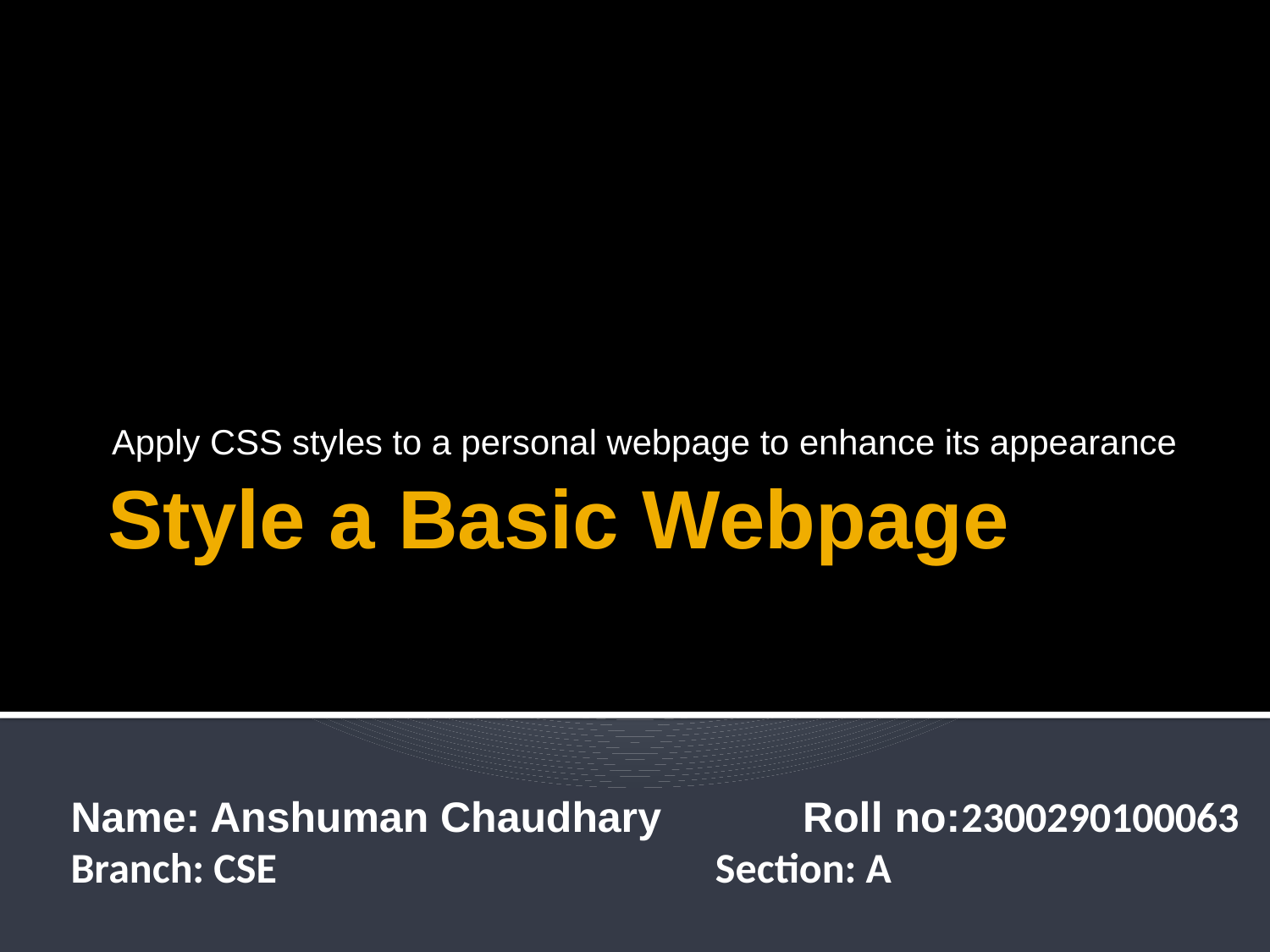

Apply CSS styles to a personal webpage to enhance its appearance
# Style a Basic Webpage
Name: Anshuman Chaudhary            Roll no:2300290100063
Branch: CSE                                              Section: A